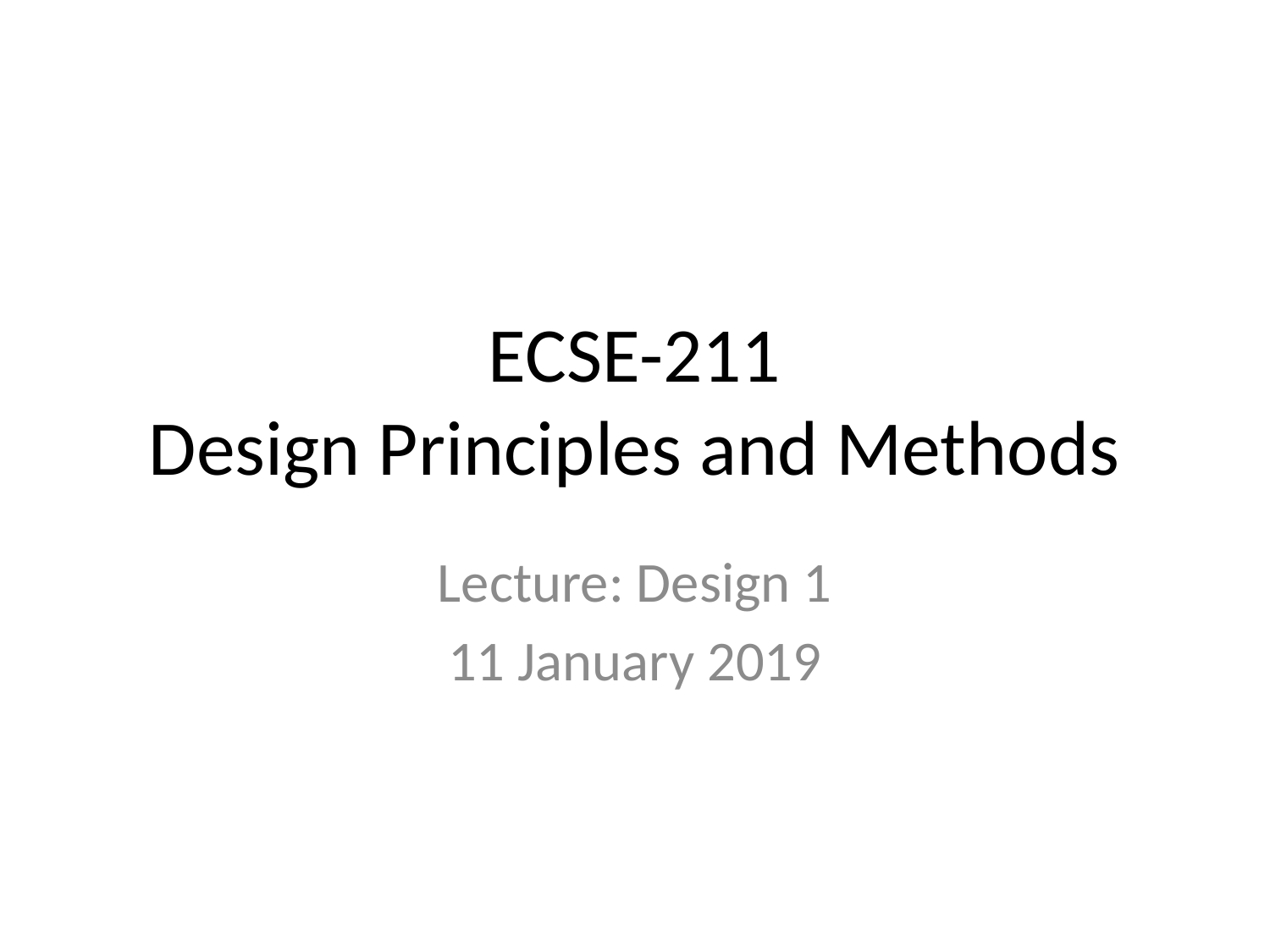

# ECSE-211 Design Principles and Methods
Lecture: Design 1
11 January 2019